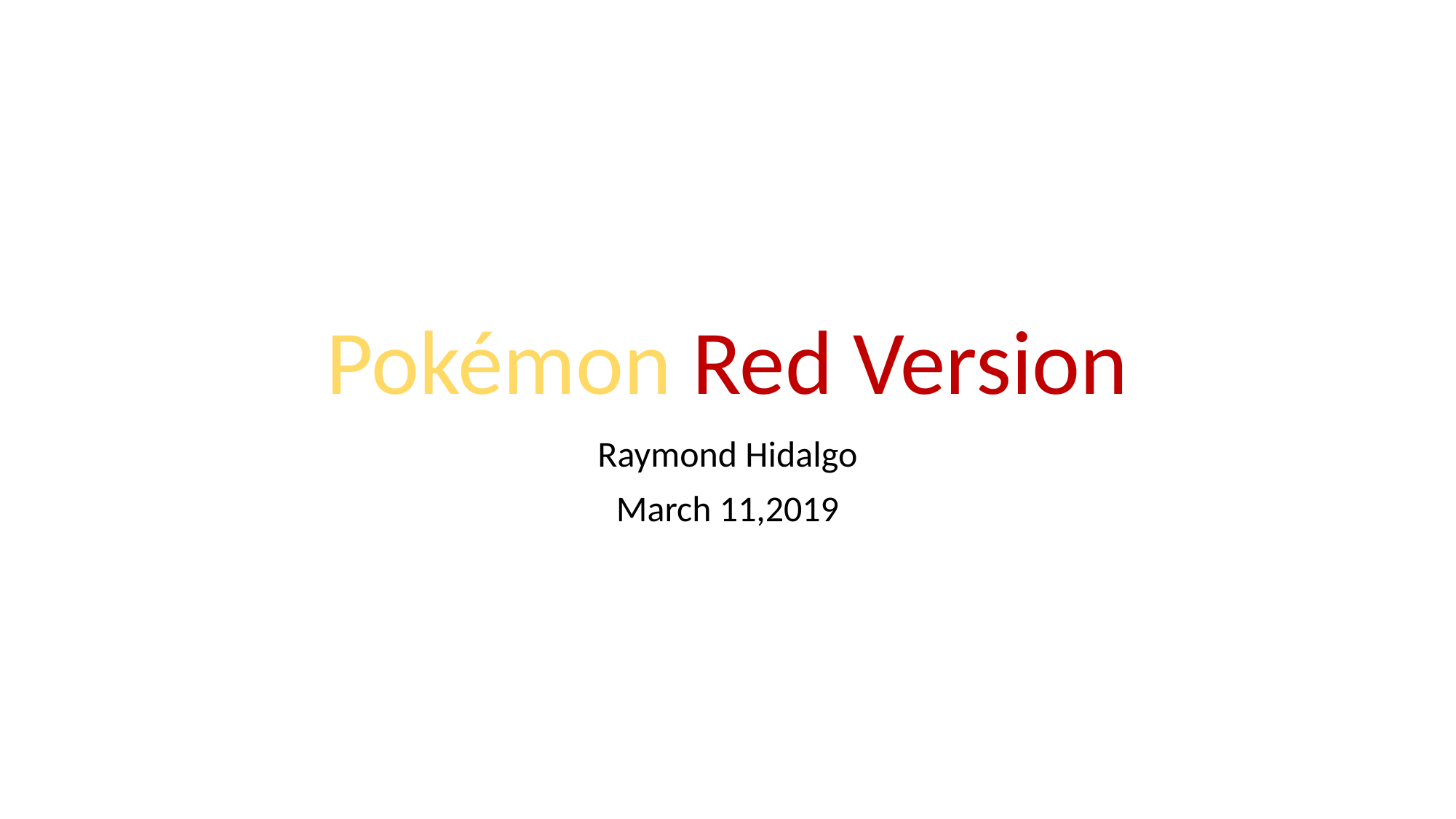

# Pokémon Red Version
Raymond Hidalgo
March 11,2019